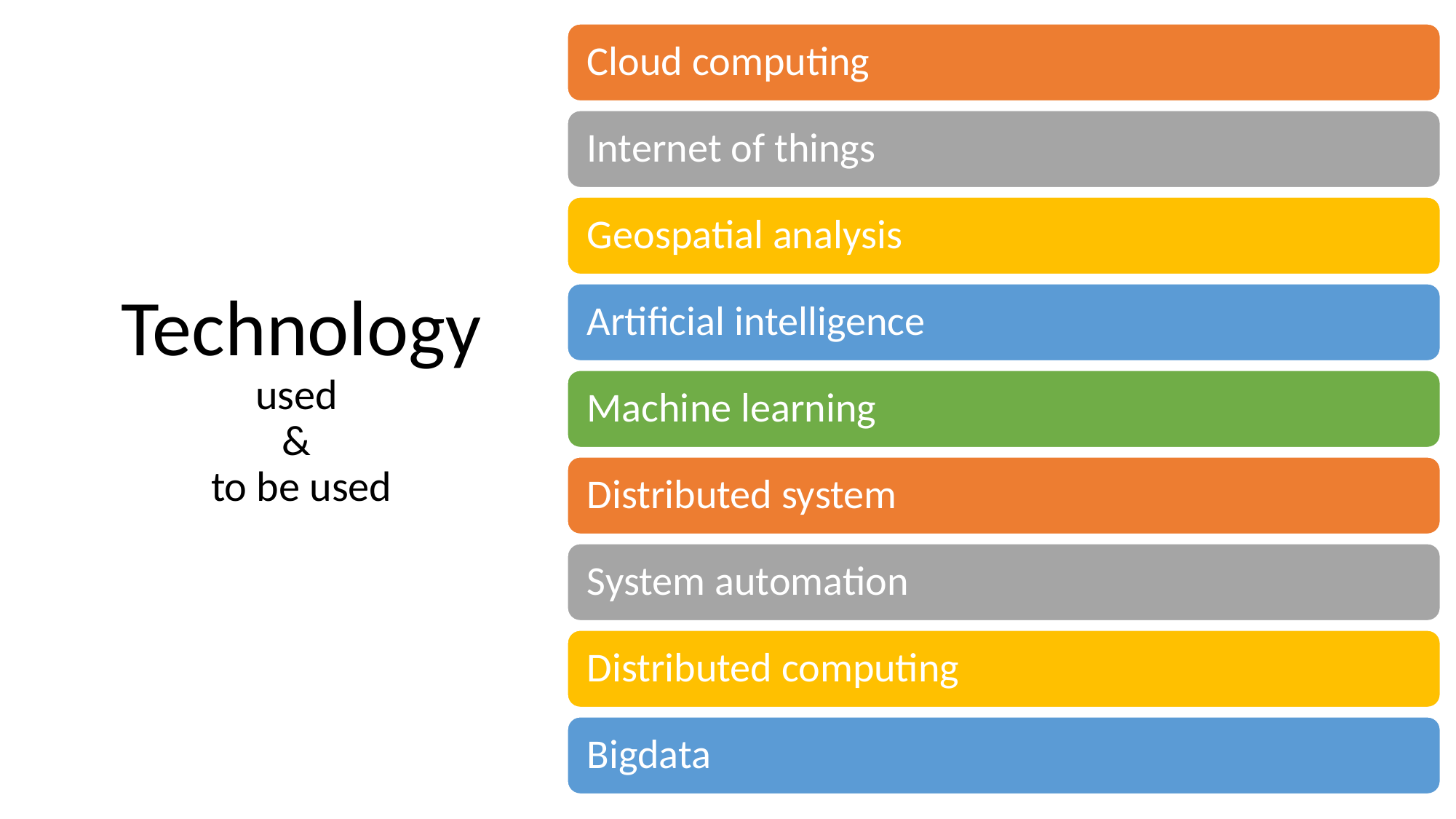

Cloud computing
Internet of things
Geospatial analysis
Artificial intelligence
Machine learning
Distributed system
System automation
Distributed computing
Bigdata
# Technology used & to be used